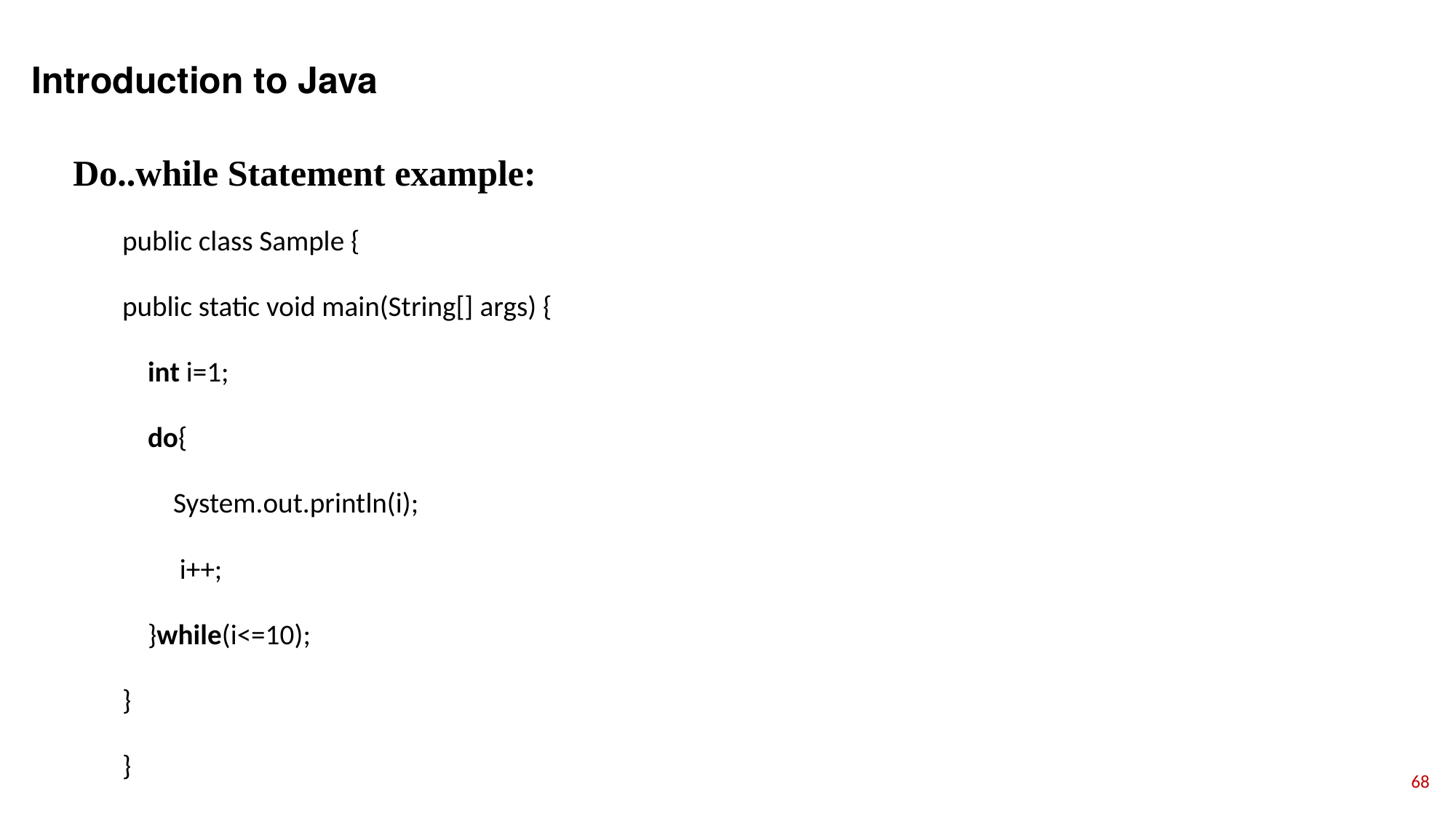

Introduction to Java
Do..while Statement example:
public class Sample {
public static void main(String[] args) {
    int i=1;
    do{
        System.out.println(i);
         i++;
    }while(i<=10);
}
}
68